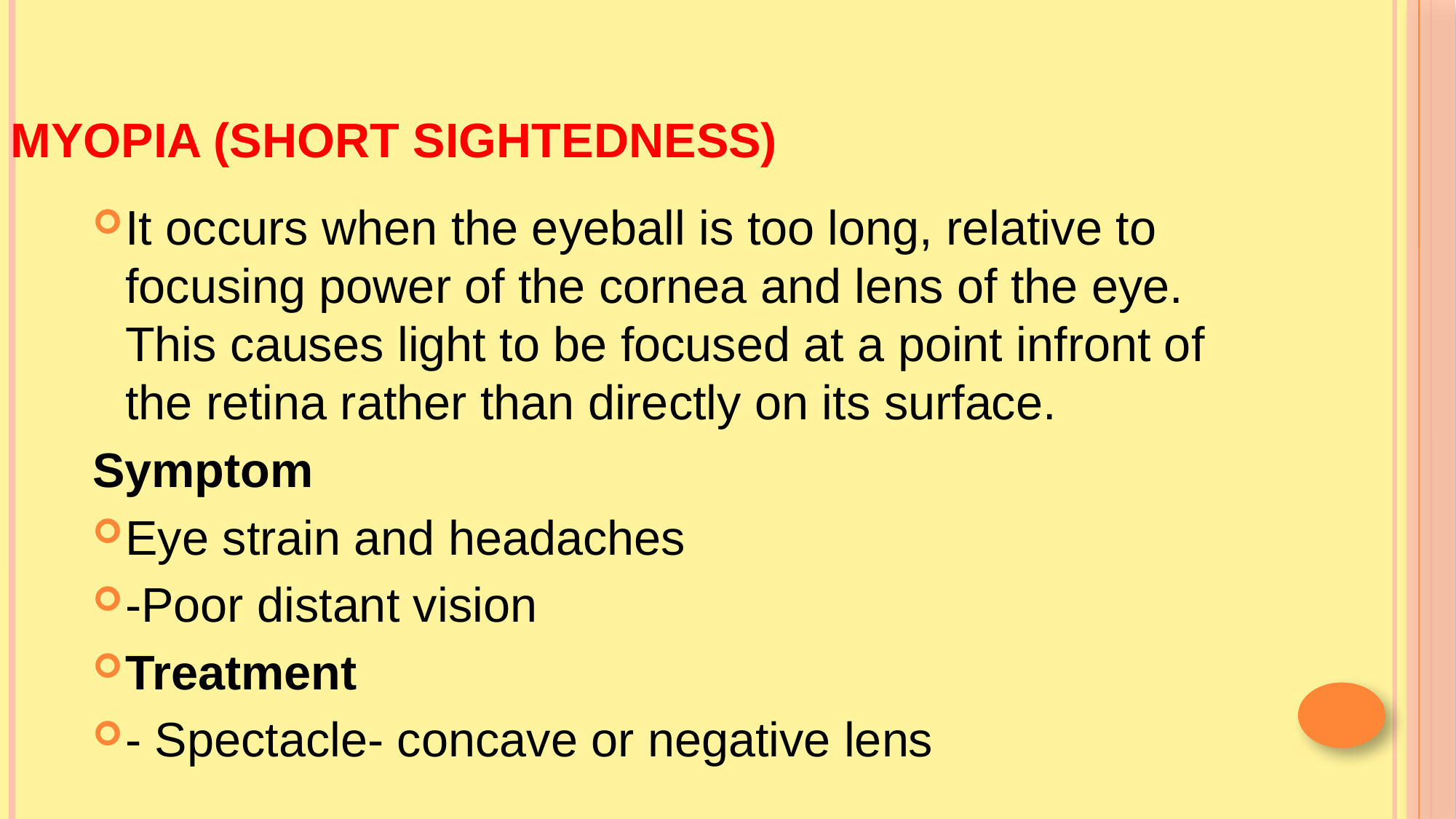

# Myopia (short sightedness)
It occurs when the eyeball is too long, relative to focusing power of the cornea and lens of the eye. This causes light to be focused at a point infront of the retina rather than directly on its surface.
Symptom
Eye strain and headaches
-Poor distant vision
Treatment
- Spectacle- concave or negative lens